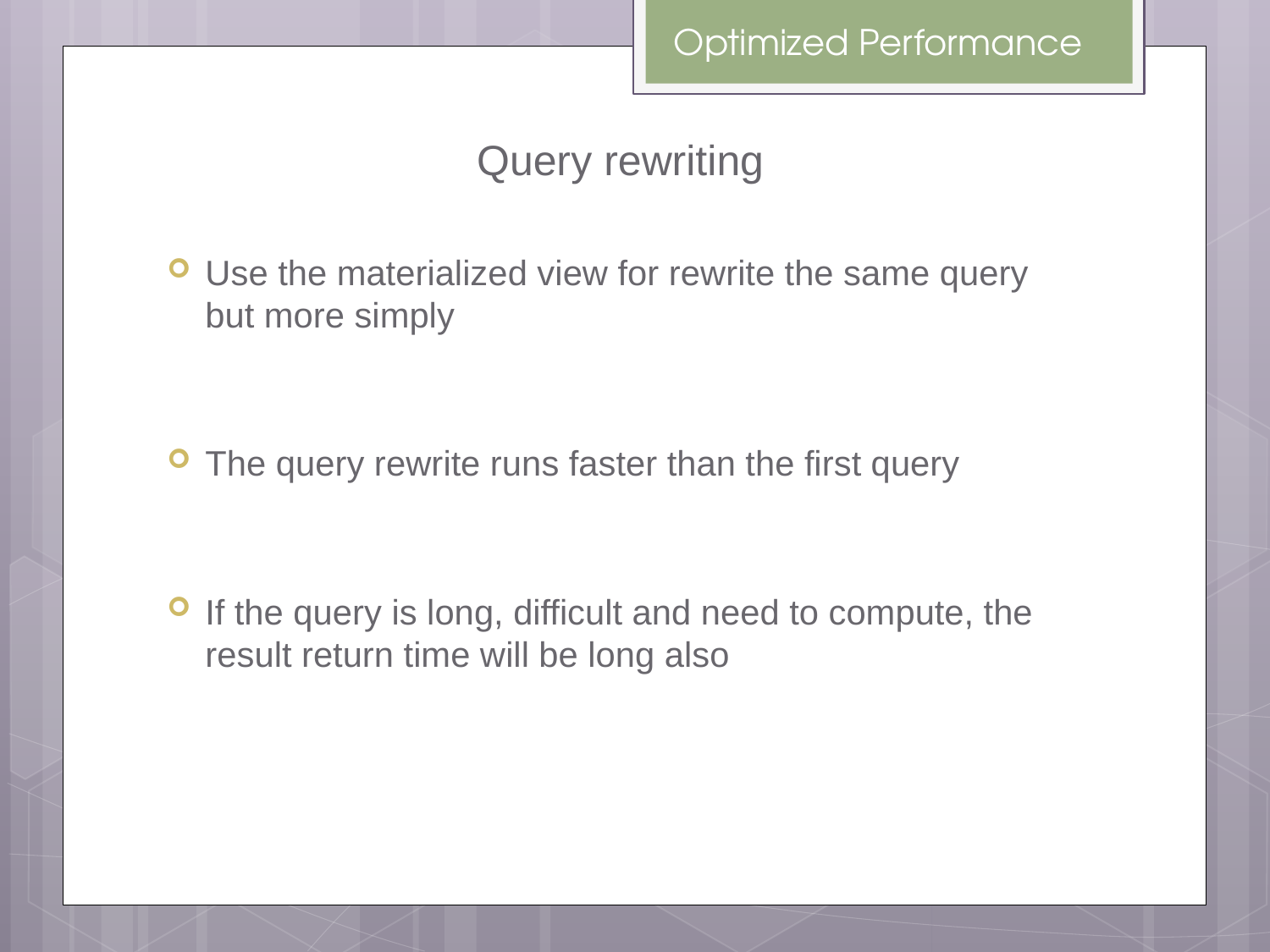

# Optimized Performance
Query rewriting

Use the materialized view for rewrite the same query but more simply

The query rewrite runs faster than the first query

If the query is long, difficult and need to compute, the result return time will be long also